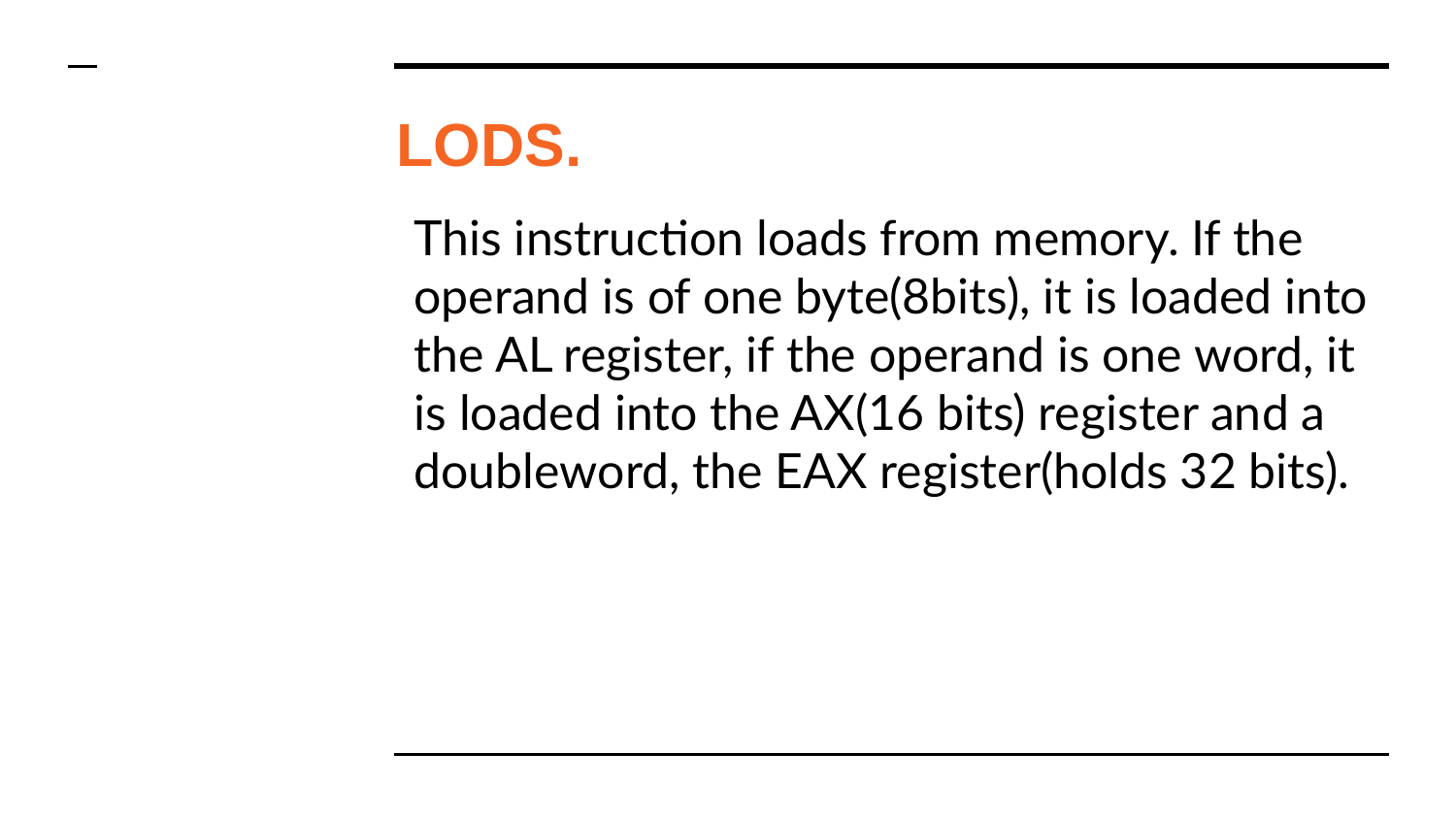

# LODS.
This instruction loads from memory. If the operand is of one byte(8bits), it is loaded into the AL register, if the operand is one word, it is loaded into the AX(16 bits) register and a doubleword, the EAX register(holds 32 bits).